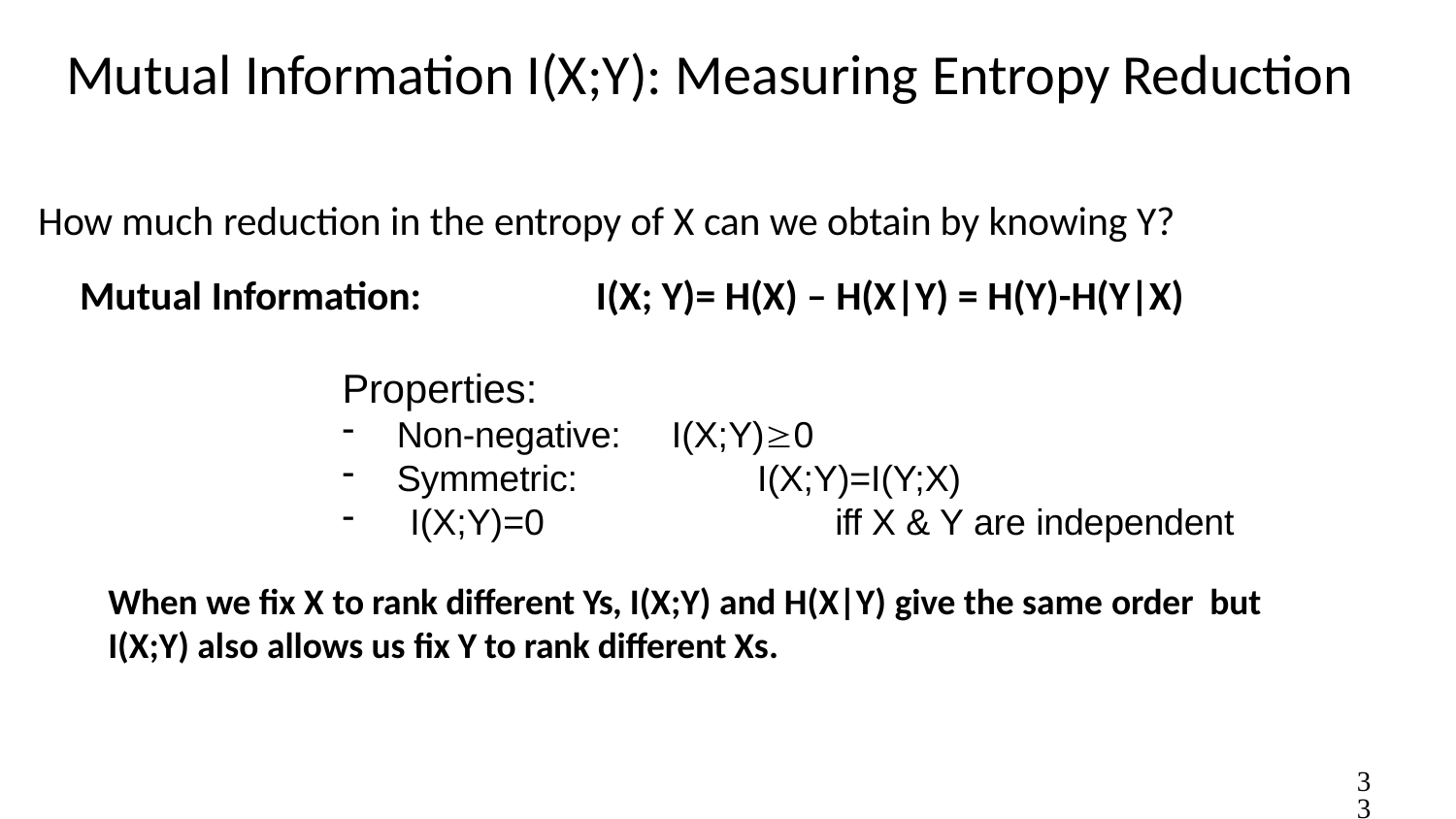

# Mutual Information I(X;Y): Measuring Entropy Reduction
How much reduction in the entropy of X can we obtain by knowing Y?
Mutual Information:	I(X; Y)= H(X) – H(X|Y) = H(Y)-H(Y|X)

Properties:
Non-negative:     I(X;Y)≥0
Symmetric:	I(X;Y)=I(Y;X)
I(X;Y)=0	     iff X & Y are independent
When we fix X to rank different Ys, I(X;Y) and H(X|Y) give the same order  but I(X;Y) also allows us fix Y to rank different Xs.
33